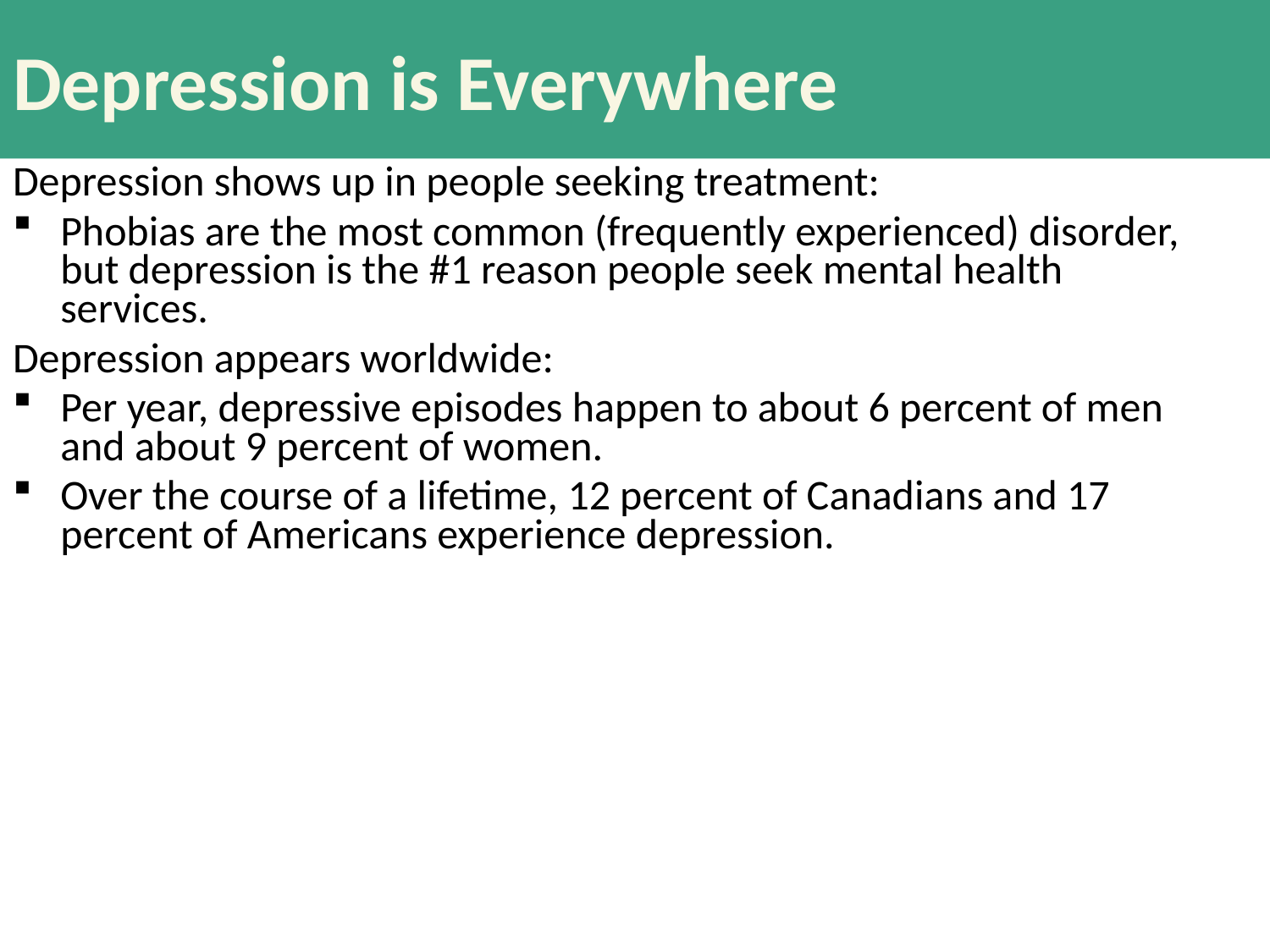

# Depression is Everywhere
Depression shows up in people seeking treatment:
Phobias are the most common (frequently experienced) disorder, but depression is the #1 reason people seek mental health services.
Depression appears worldwide:
Per year, depressive episodes happen to about 6 percent of men and about 9 percent of women.
Over the course of a lifetime, 12 percent of Canadians and 17 percent of Americans experience depression.